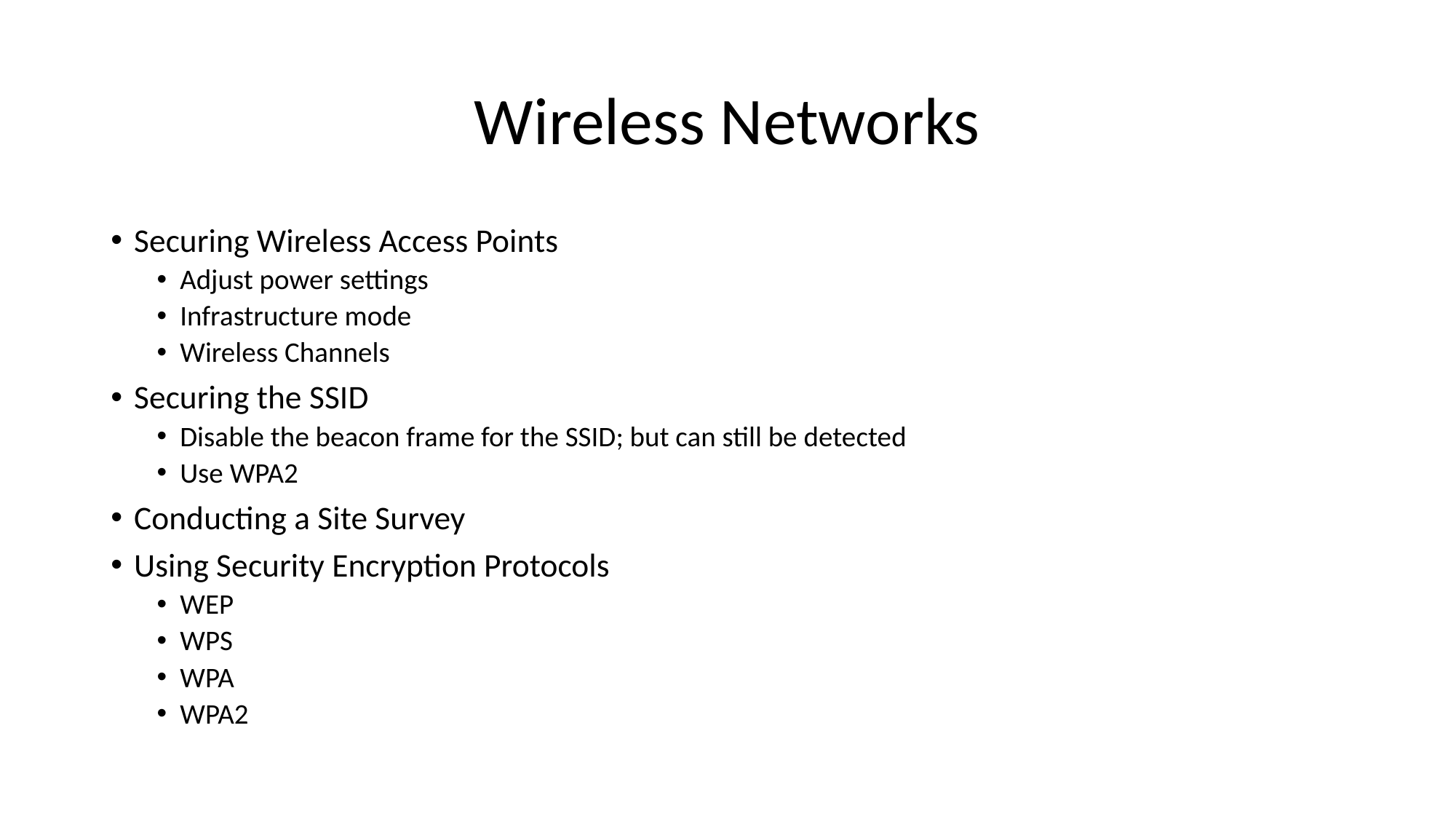

# Wireless Networks
Securing Wireless Access Points
Adjust power settings
Infrastructure mode
Wireless Channels
Securing the SSID
Disable the beacon frame for the SSID; but can still be detected
Use WPA2
Conducting a Site Survey
Using Security Encryption Protocols
WEP
WPS
WPA
WPA2